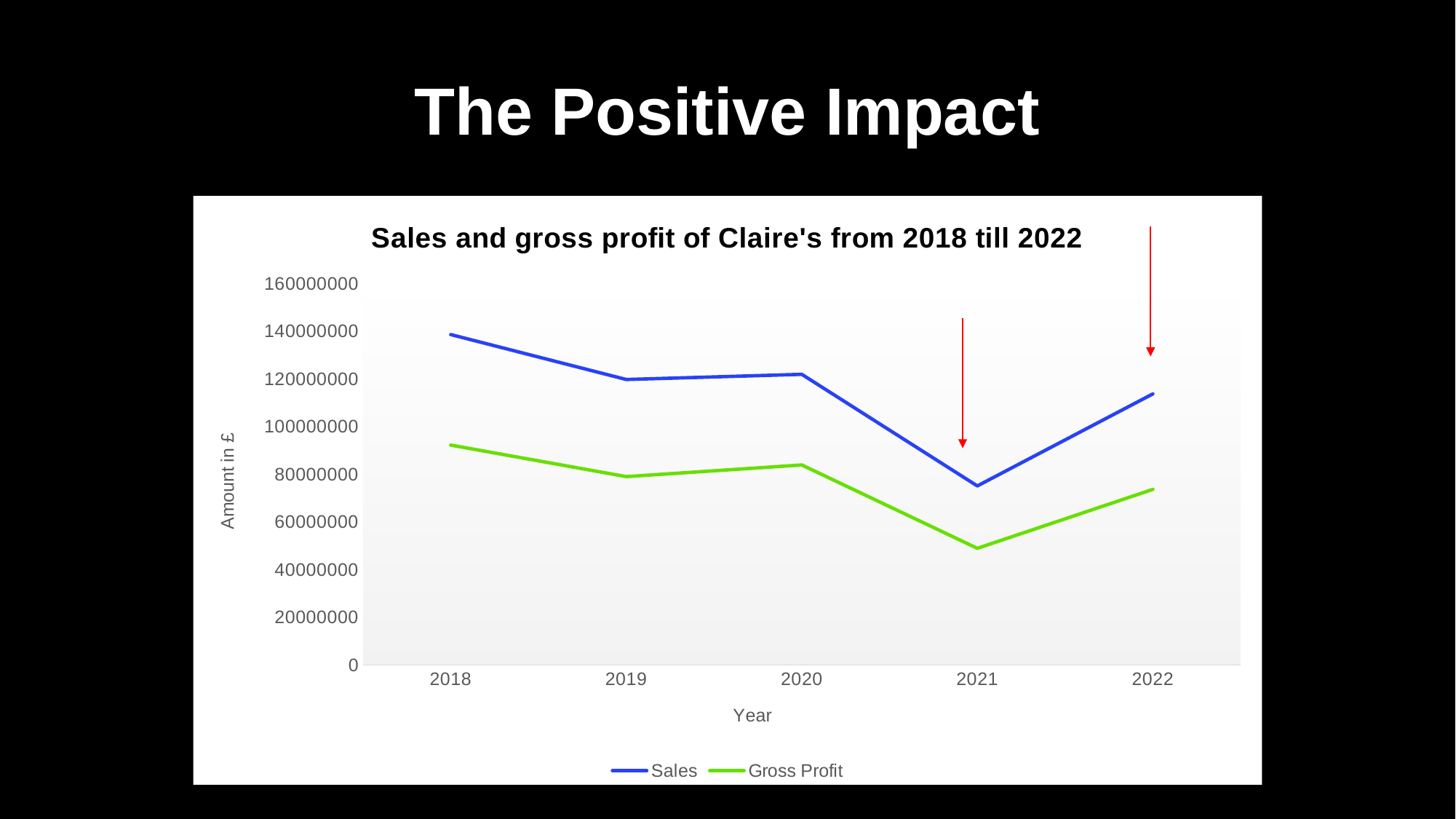

# The Positive Impact

### Chart: Sales and gross profit of Claire's from 2018 till 2022

| Category | Sales | Gross Profit |
|---|---|---|
| 2018 | 138666000.0 | 92295000.0 |
| 2019 | 119820000.0 | 79072000.0 |
| 2020 | 121978000.0 | 83966000.0 |
| 2021 | 75164000.0 | 48957000.0 |
| 2022 | 113780000.0 | 73716000.0 |